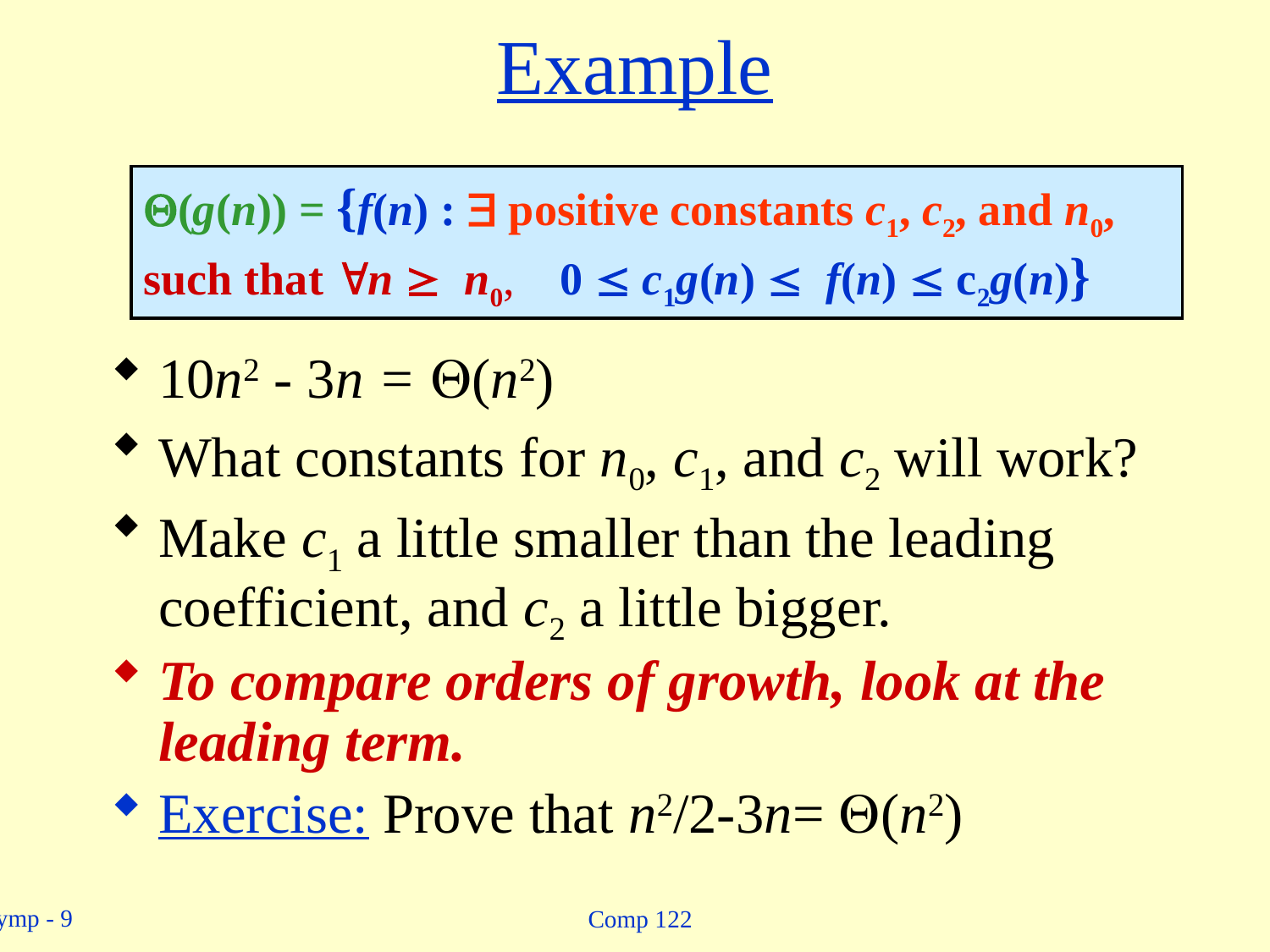

# Example
Θ(g(n)) = {f(n) : ∃ positive constants c1, c2, and n0, such that ∀n ≥  n0,    0 ≤ c1g(n) ≤  f(n) ≤ c2g(n)}
10n2 - 3n = Θ(n2)
What constants for n0, c1, and c2 will work?
Make c1 a little smaller than the leading coefficient, and c2 a little bigger.
To compare orders of growth, look at the leading term.
Exercise: Prove that n2/2-3n= Θ(n2)

Comp 122